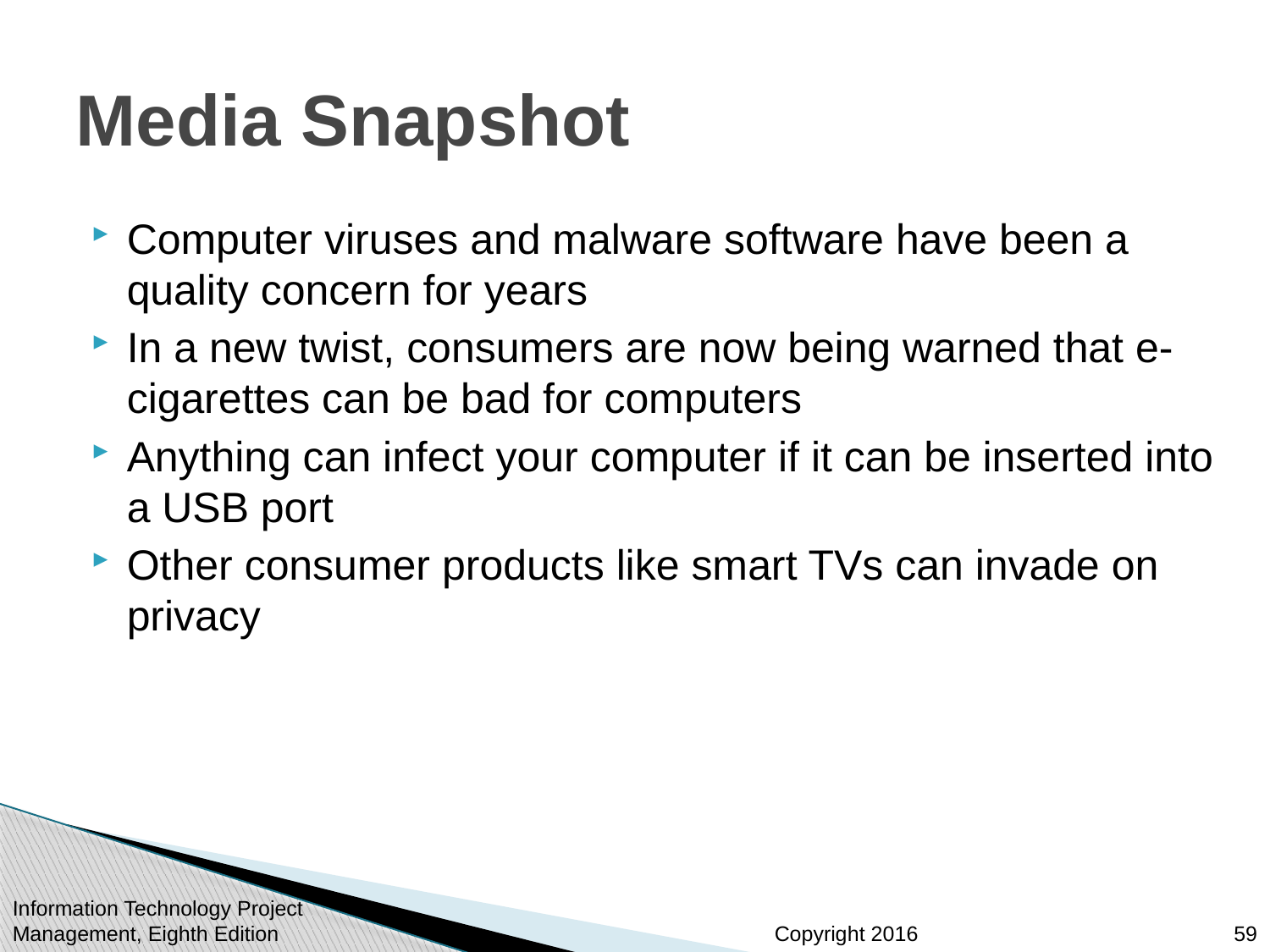

# Media Snapshot
Computer viruses and malware software have been a quality concern for years
In a new twist, consumers are now being warned that e-cigarettes can be bad for computers
Anything can infect your computer if it can be inserted into a USB port
Other consumer products like smart TVs can invade on privacy
Information Technology Project Management, Eighth Edition
59